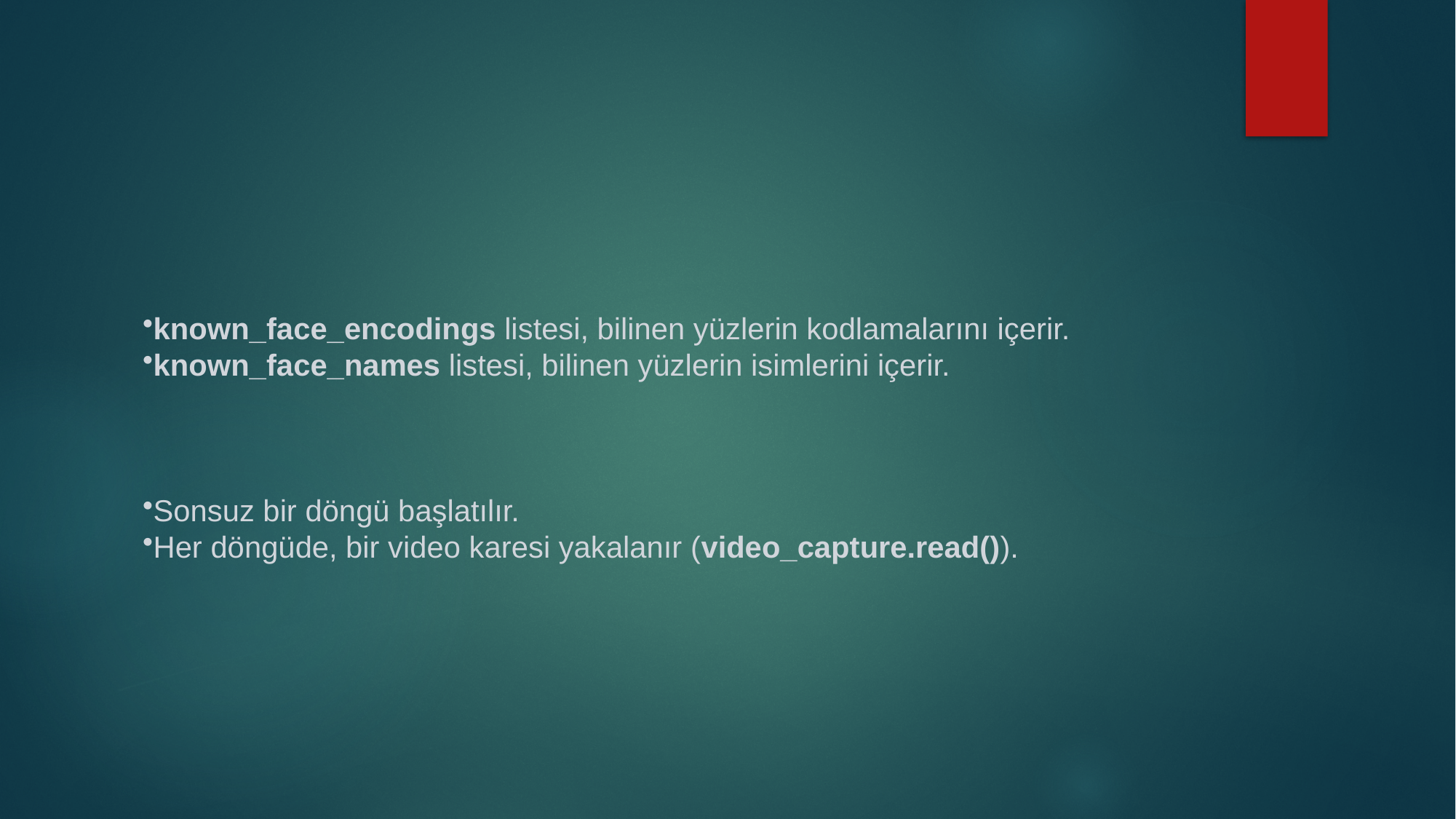

#

known_face_encodings listesi, bilinen yüzlerin kodlamalarını içerir.
known_face_names listesi, bilinen yüzlerin isimlerini içerir.

Sonsuz bir döngü başlatılır.
Her döngüde, bir video karesi yakalanır (video_capture.read()).